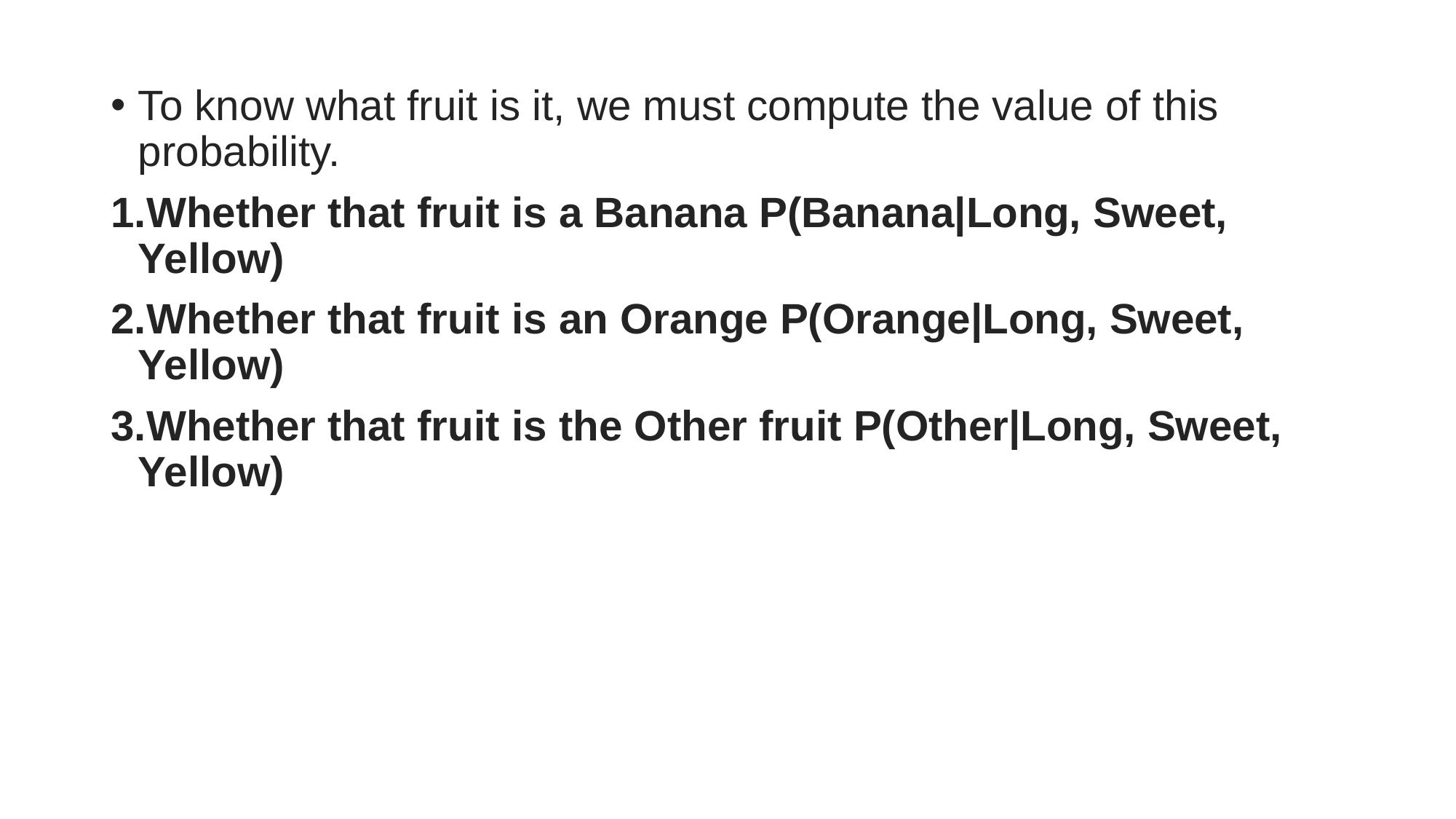

To know what fruit is it, we must compute the value of this probability.
Whether that fruit is a Banana P(Banana|Long, Sweet, Yellow)
Whether that fruit is an Orange P(Orange|Long, Sweet, Yellow)
Whether that fruit is the Other fruit P(Other|Long, Sweet, Yellow)